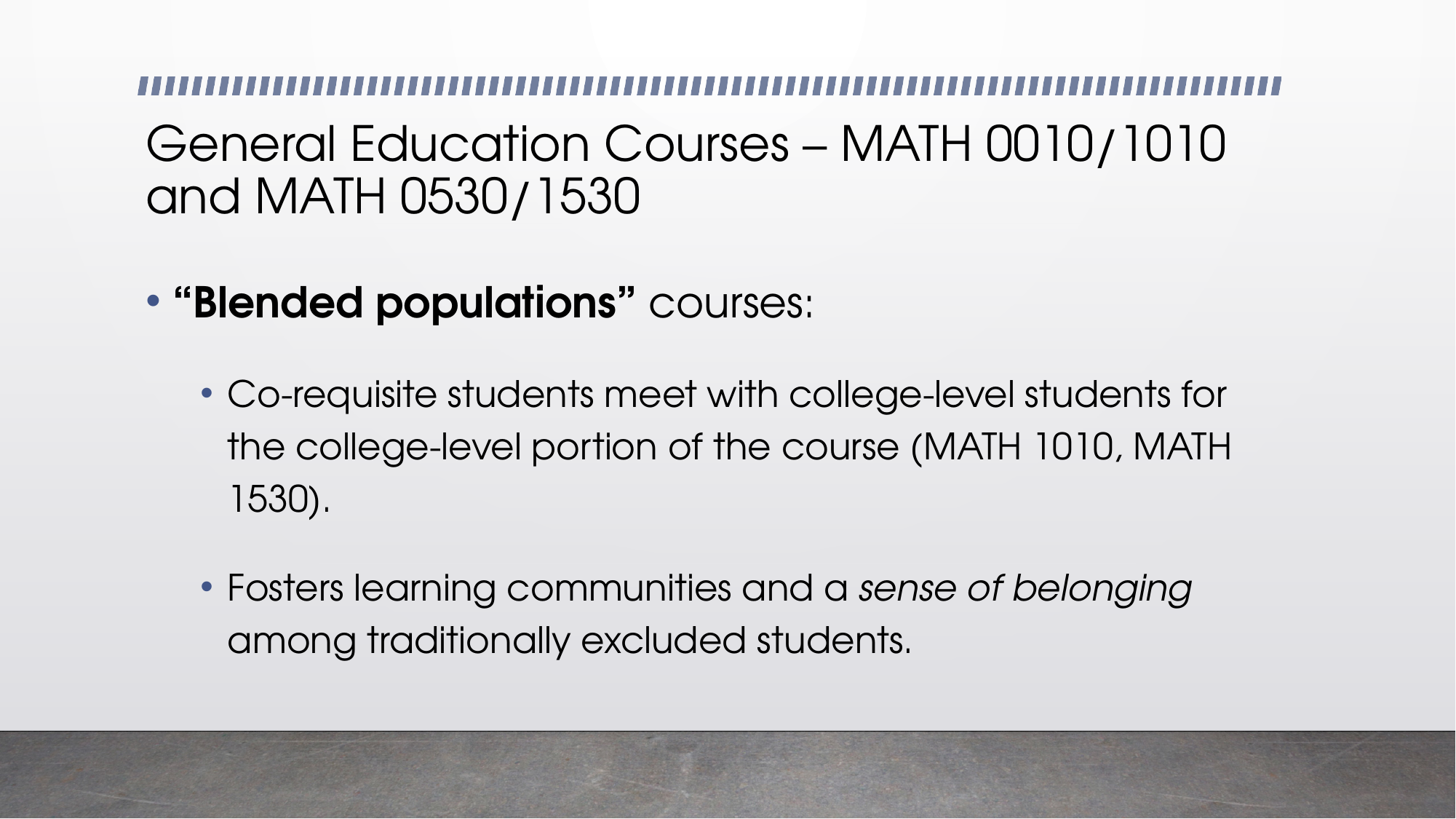

# General Education Courses – MATH 0010/1010 and MATH 0530/1530
“Blended populations” courses:
Co-requisite students meet with college-level students for the college-level portion of the course (MATH 1010, MATH 1530).
Fosters learning communities and a sense of belonging among traditionally excluded students.